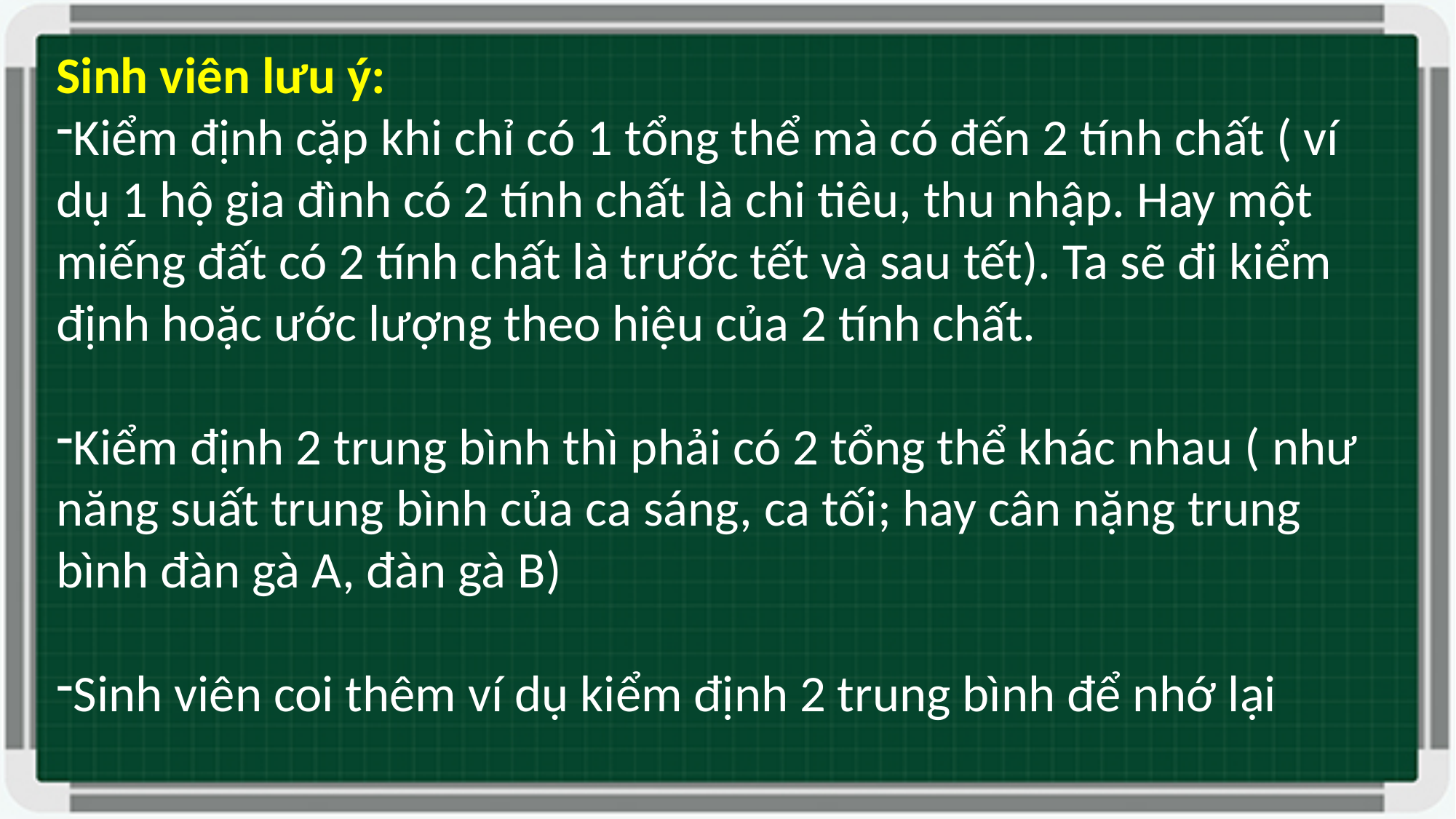

Sinh viên lưu ý:
Kiểm định cặp khi chỉ có 1 tổng thể mà có đến 2 tính chất ( ví dụ 1 hộ gia đình có 2 tính chất là chi tiêu, thu nhập. Hay một miếng đất có 2 tính chất là trước tết và sau tết). Ta sẽ đi kiểm định hoặc ước lượng theo hiệu của 2 tính chất.

Kiểm định 2 trung bình thì phải có 2 tổng thể khác nhau ( như năng suất trung bình của ca sáng, ca tối; hay cân nặng trung bình đàn gà A, đàn gà B)

Sinh viên coi thêm ví dụ kiểm định 2 trung bình để nhớ lại